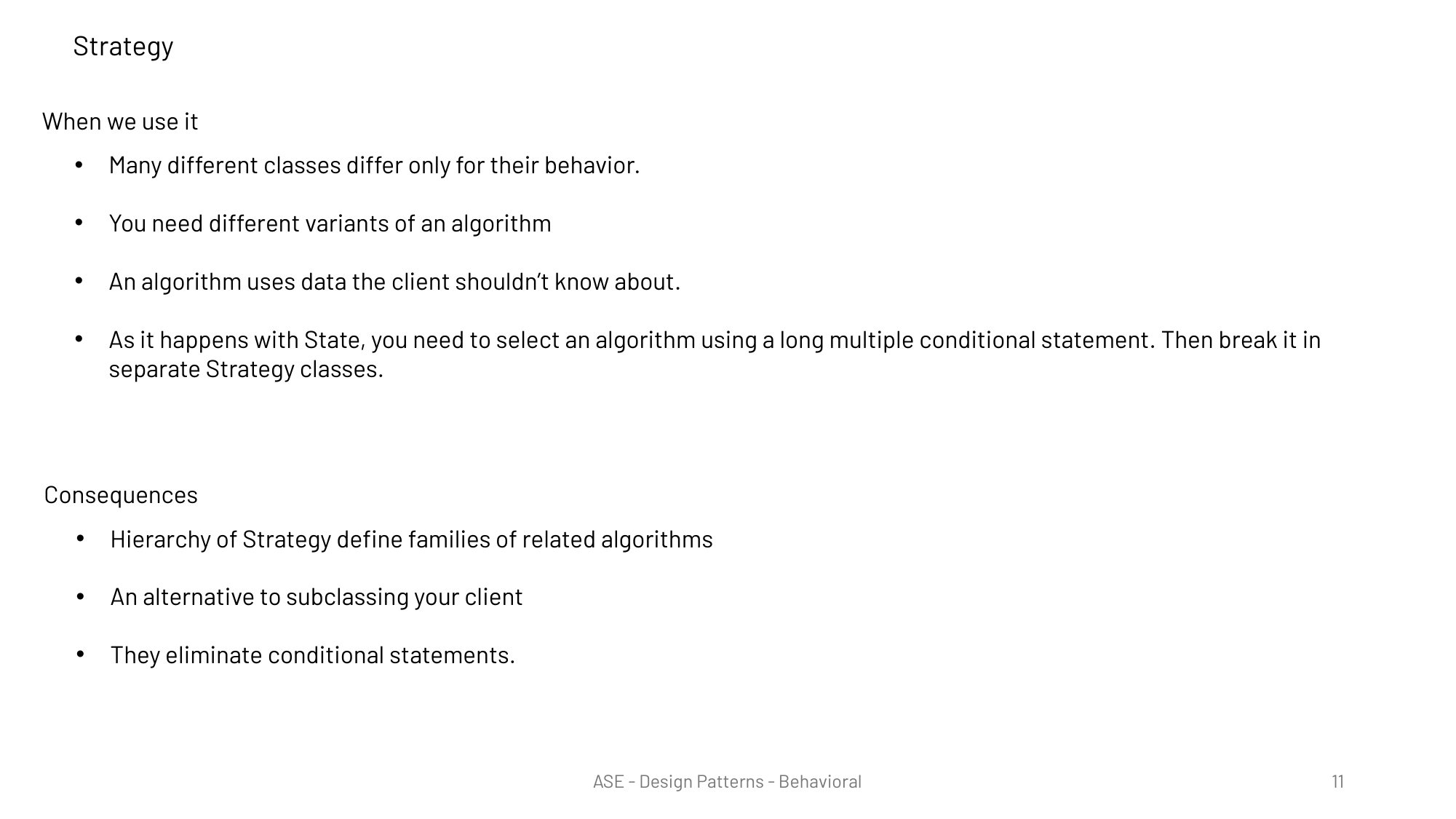

Strategy
When we use it
Many different classes differ only for their behavior.

You need different variants of an algorithm

An algorithm uses data the client shouldn’t know about.

As it happens with State, you need to select an algorithm using a long multiple conditional statement. Then break it in separate Strategy classes.
Consequences
Hierarchy of Strategy define families of related algorithms

An alternative to subclassing your client

They eliminate conditional statements.
ASE - Design Patterns - Behavioral
11